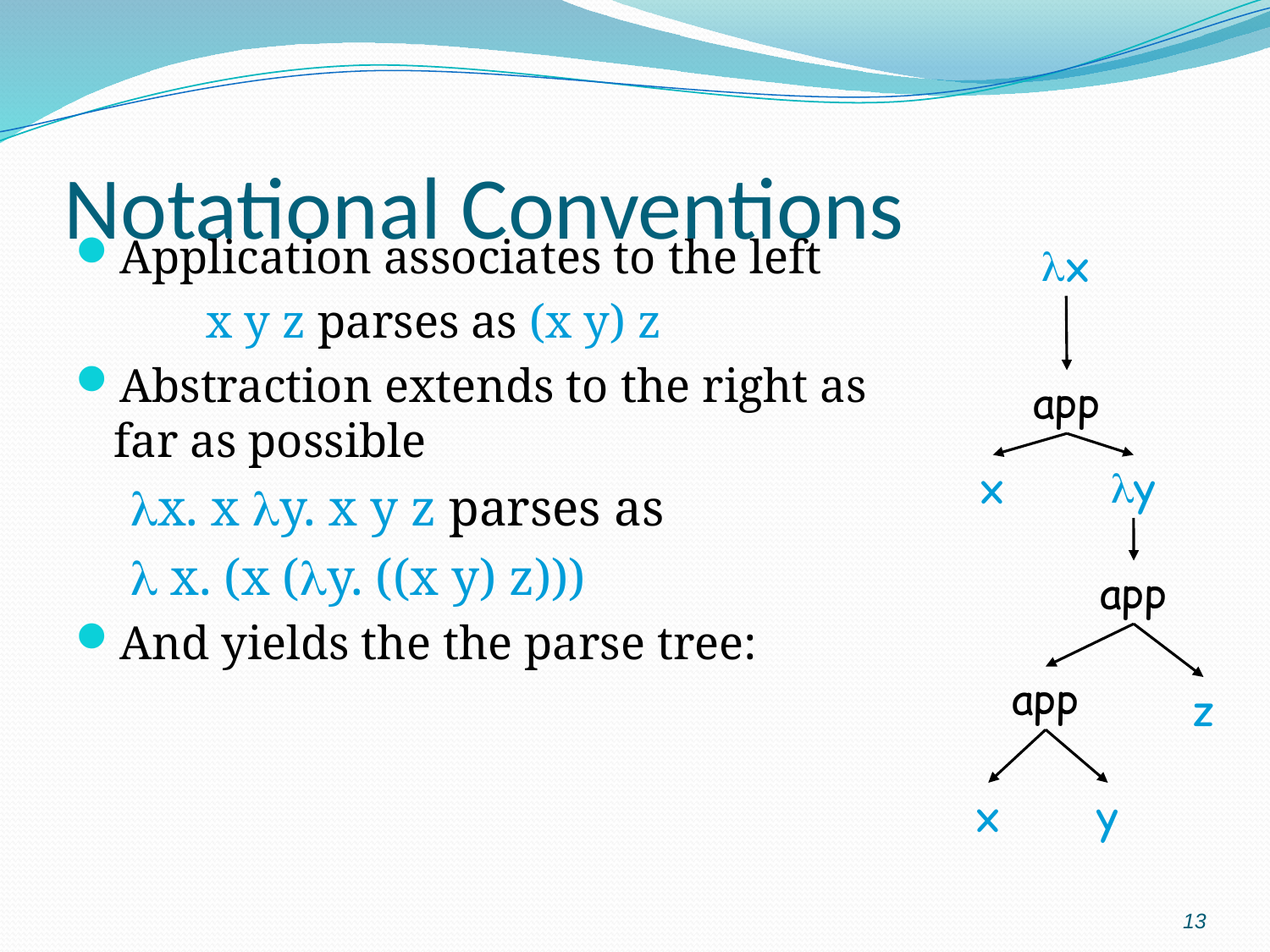

# Notational Conventions
Application associates to the left
           x y z parses as (x y) z
Abstraction extends to the right as far as possible
λx. x λy. x y z parses as
λ x. (x (λy. ((x y) z)))
And yields the the parse tree:
λx
app
x
λy
app
app
z
x
y
13